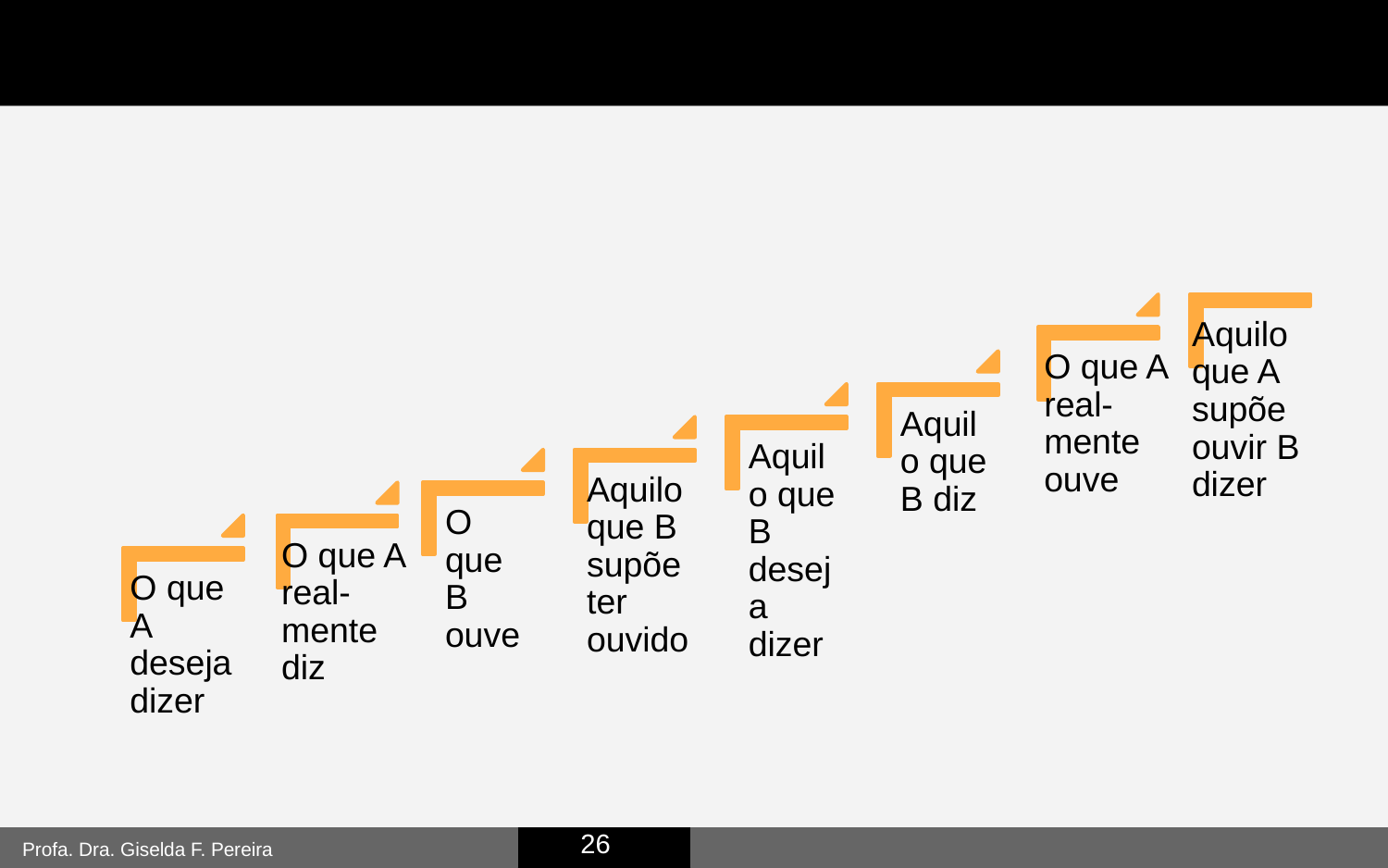

O que A deseja dizer
O que A real-mente diz
O que B ouve
Aquilo que B supõe ter ouvido
Aquilo que B deseja dizer
Aquilo que B diz
O que A real-mente ouve
Aquilo que A supõe ouvir B dizer
26